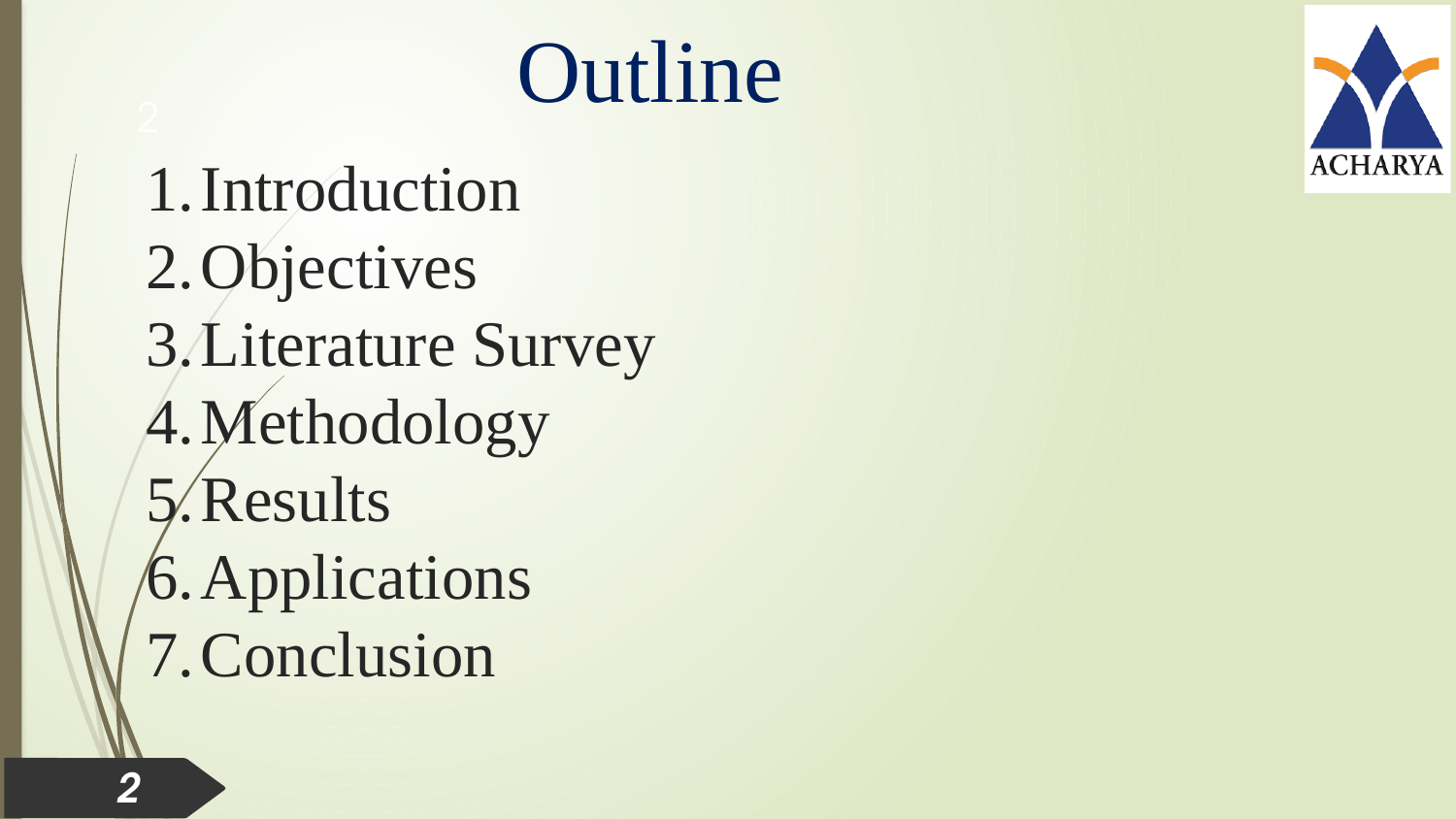

Outline
2
Introduction
Objectives
Literature Survey
Methodology
Results
Applications
Conclusion
2